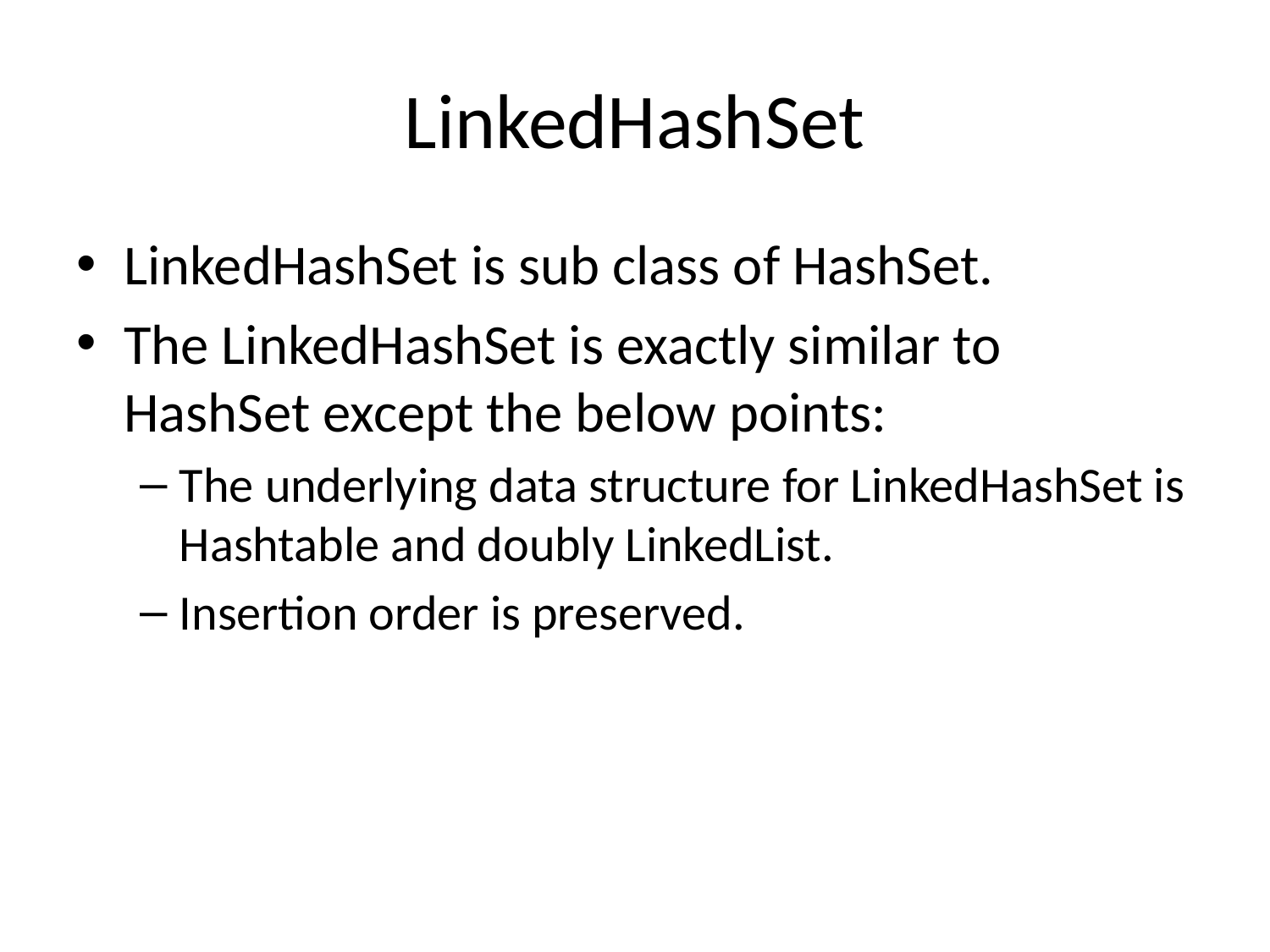

# LinkedHashSet
LinkedHashSet is sub class of HashSet.
The LinkedHashSet is exactly similar to HashSet except the below points:
The underlying data structure for LinkedHashSet is Hashtable and doubly LinkedList.
Insertion order is preserved.